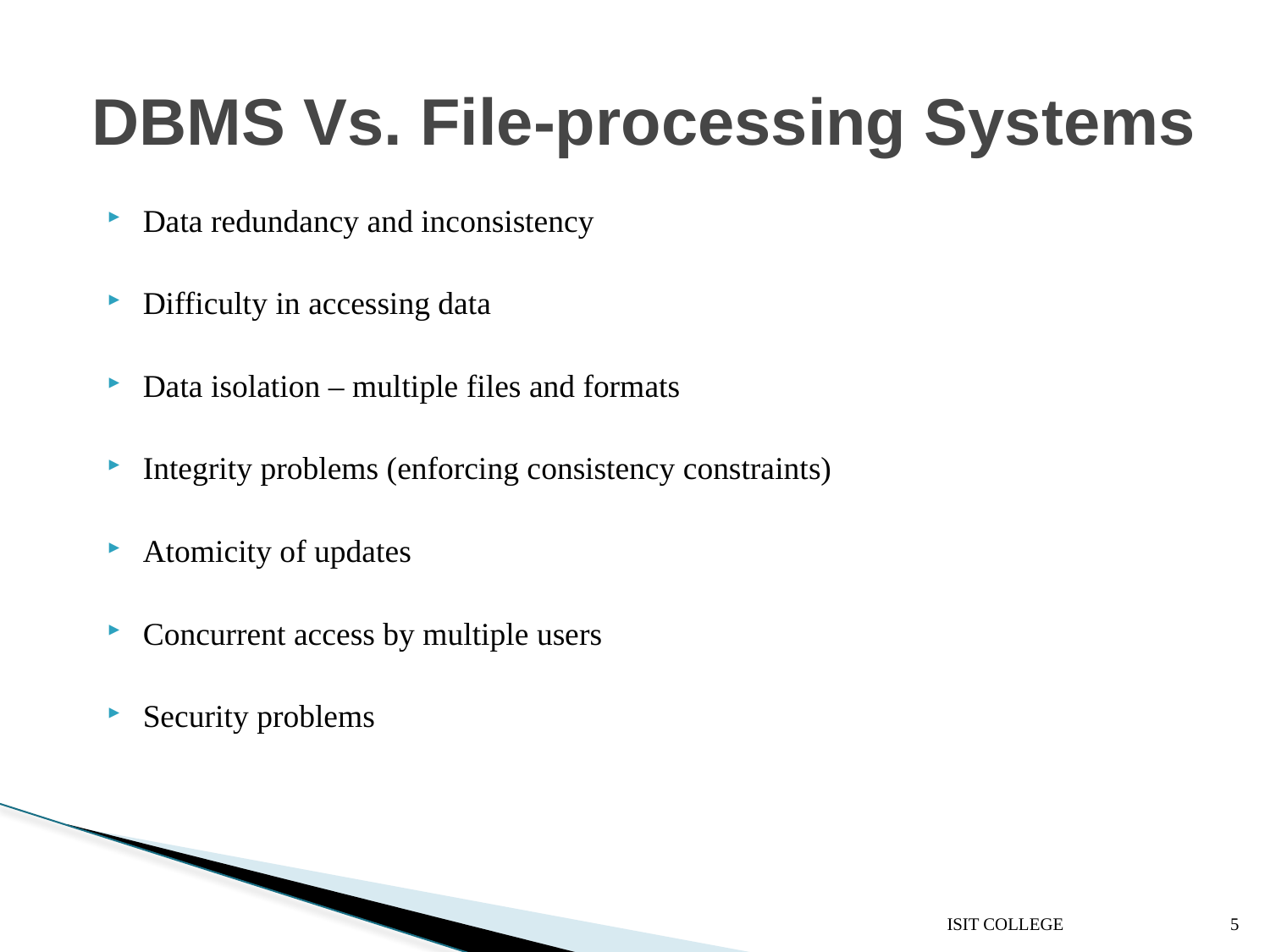

DBMS Vs. File-processing Systems

Data redundancy and inconsistency

Difficulty in accessing data

Data isolation – multiple files and formats

Integrity problems (enforcing consistency constraints)

Atomicity of updates

Concurrent access by multiple users

Security problems

ISIT COLLEGE
5